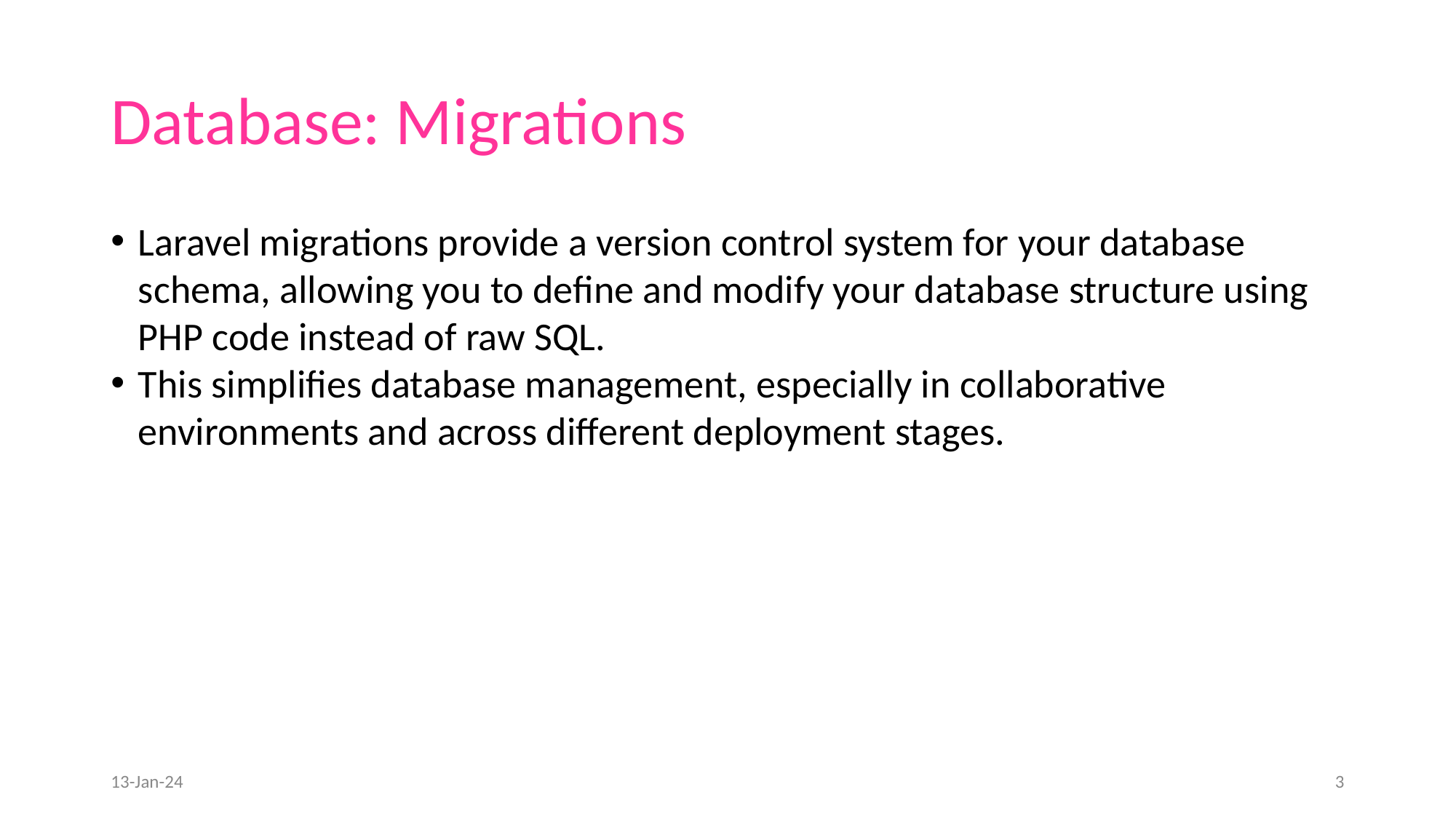

# Database: Migrations
Laravel migrations provide a version control system for your database schema, allowing you to define and modify your database structure using PHP code instead of raw SQL.
This simplifies database management, especially in collaborative environments and across different deployment stages.

13-Jan-24
3